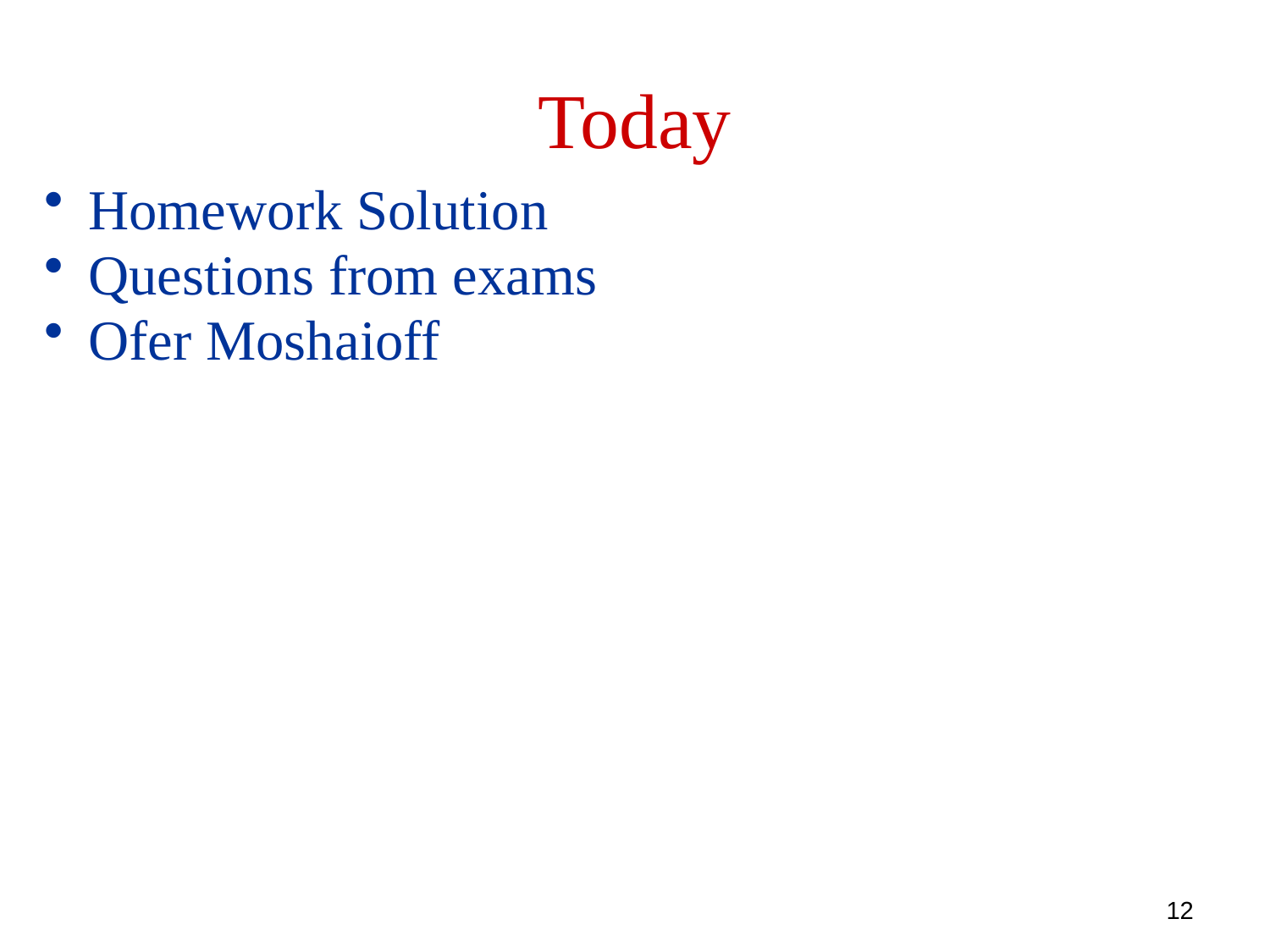

Today
 Homework Solution
 Questions from exams
 Ofer Moshaioff
12